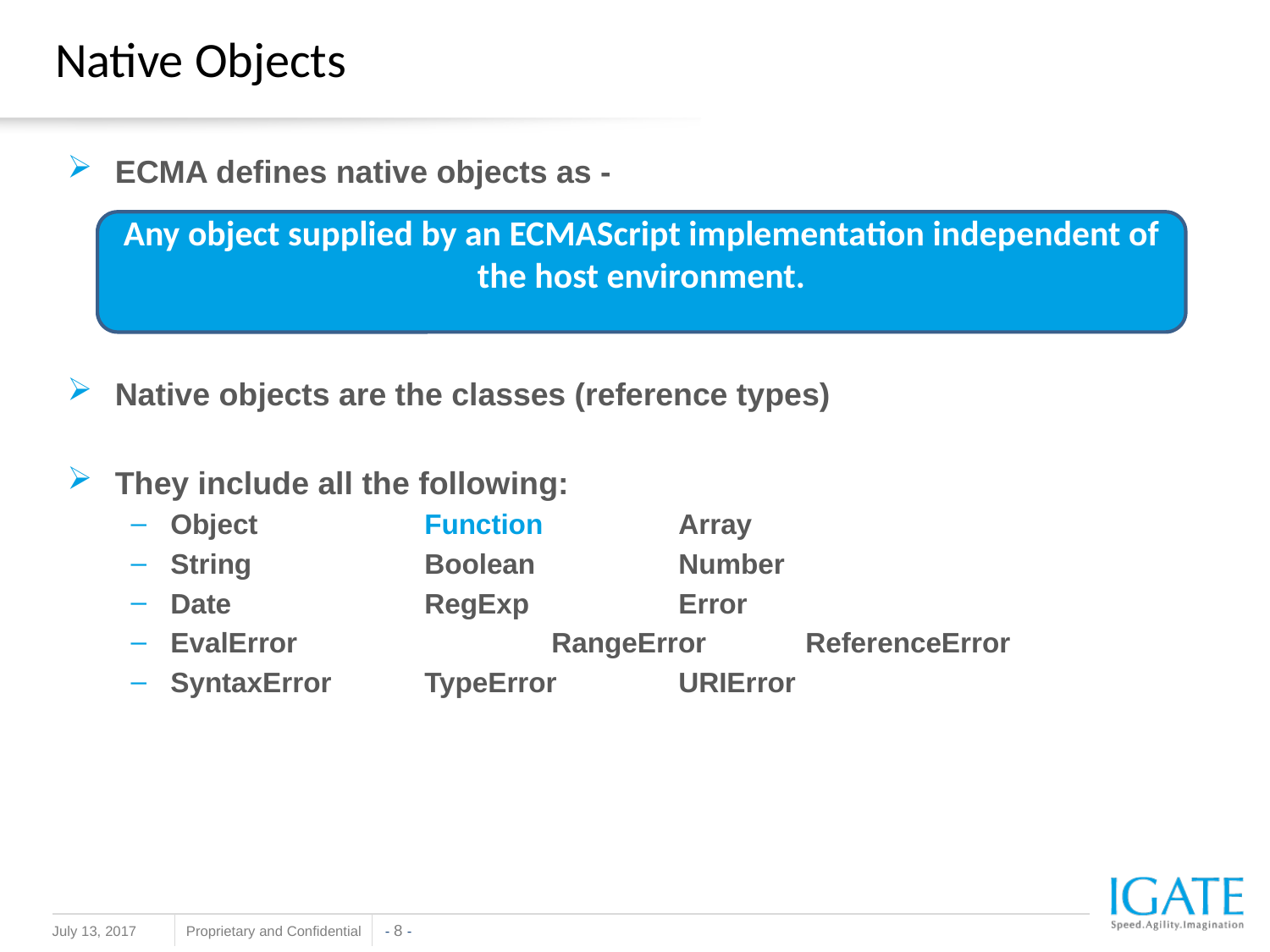

# Native Objects
ECMA defines native objects as -

Native objects are the classes (reference types)

They include all the following:
Object 		Function 		Array
String		Boolean 		Number
Date 		RegExp		Error
EvalError 		RangeError 	ReferenceError
SyntaxError 	TypeError 	URIError
Any object supplied by an ECMAScript implementation independent of the host environment.